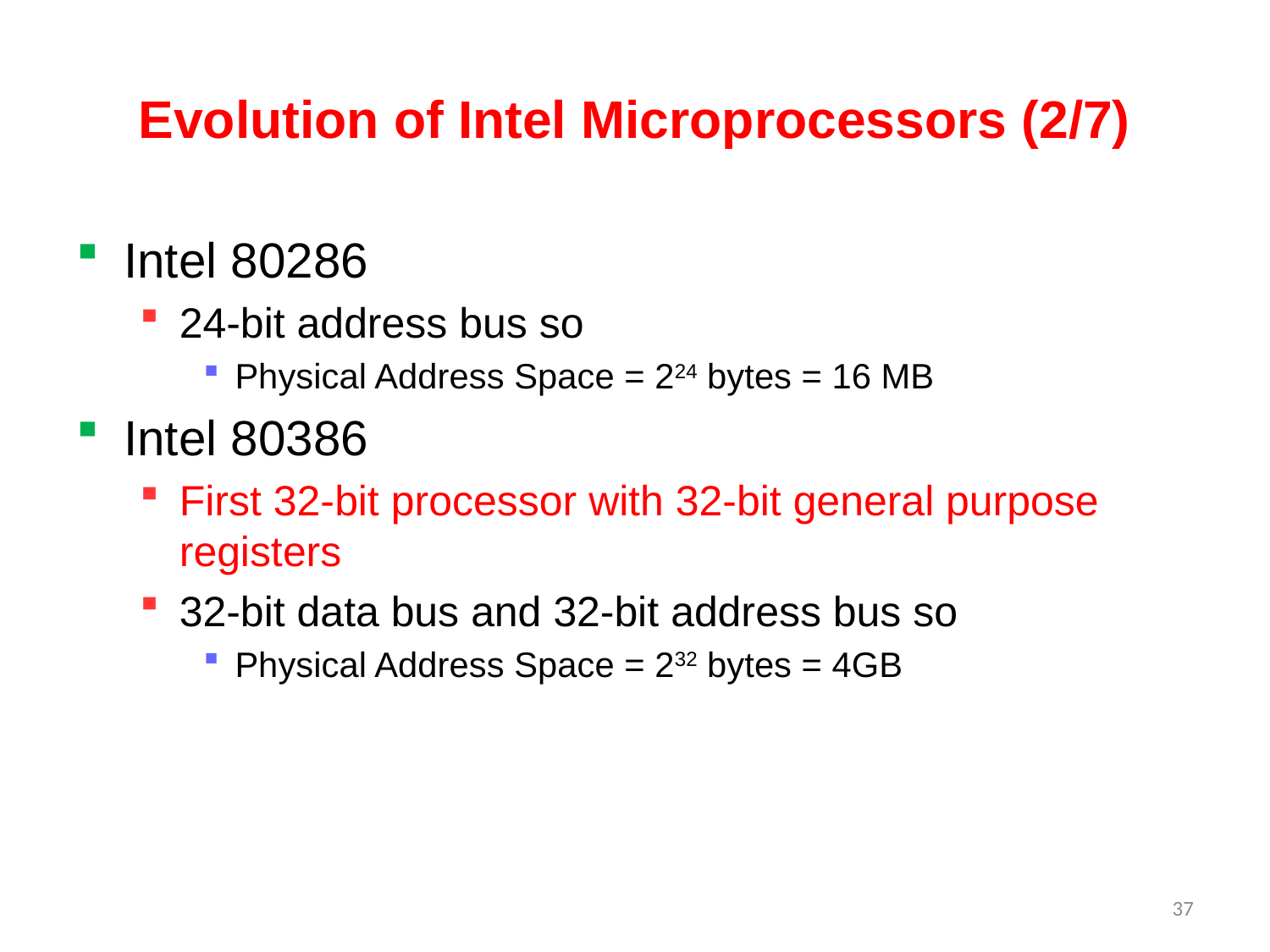

# Evolution of Intel Microprocessors (2/7)
Intel 80286
24-bit address bus so
Physical Address Space = 224 bytes = 16 MB
Intel 80386
First 32-bit processor with 32-bit general purpose registers
32-bit data bus and 32-bit address bus so
Physical Address Space = 232 bytes = 4GB
37